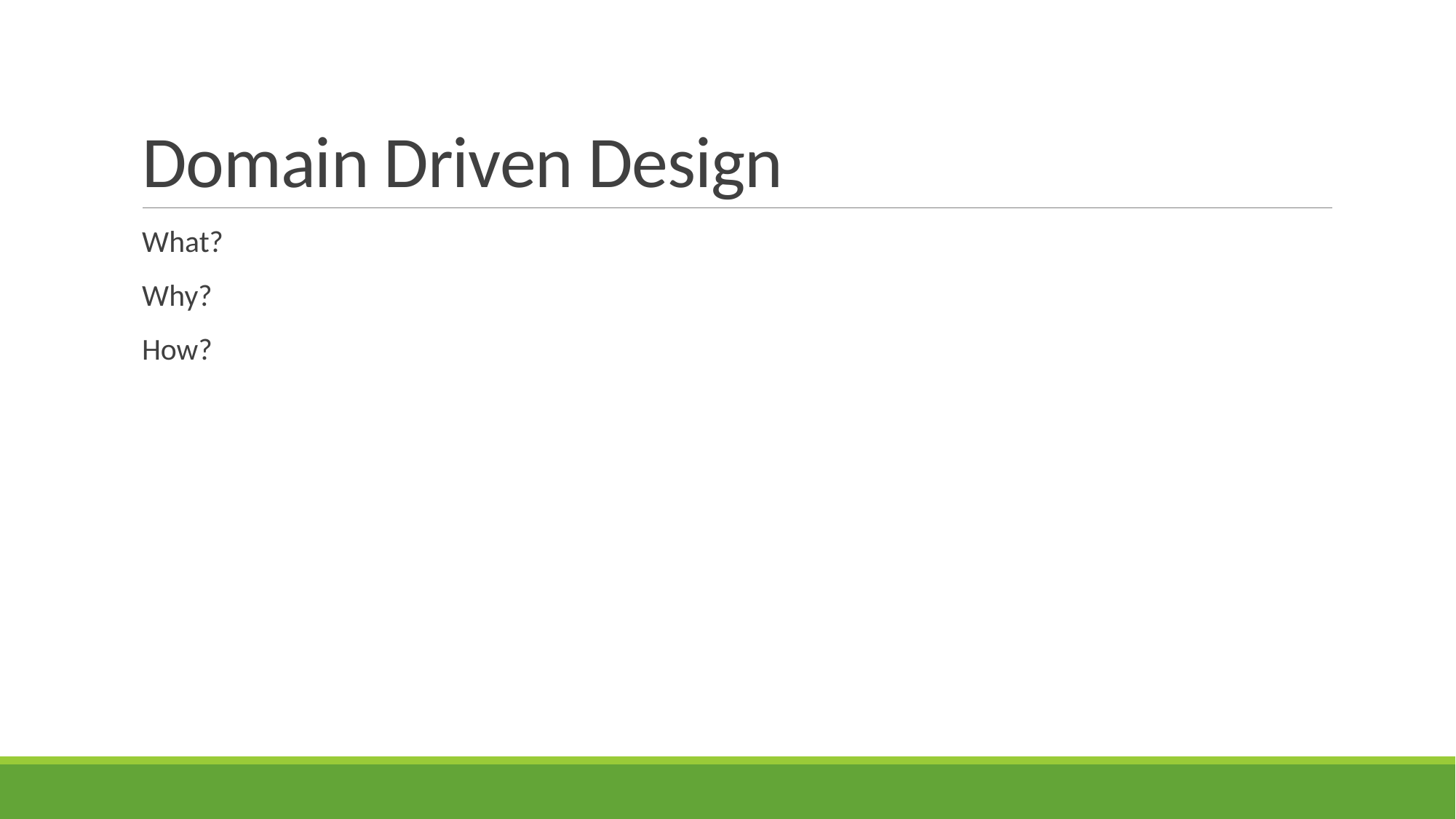

# Domain Driven Design
What?
Why?
How?